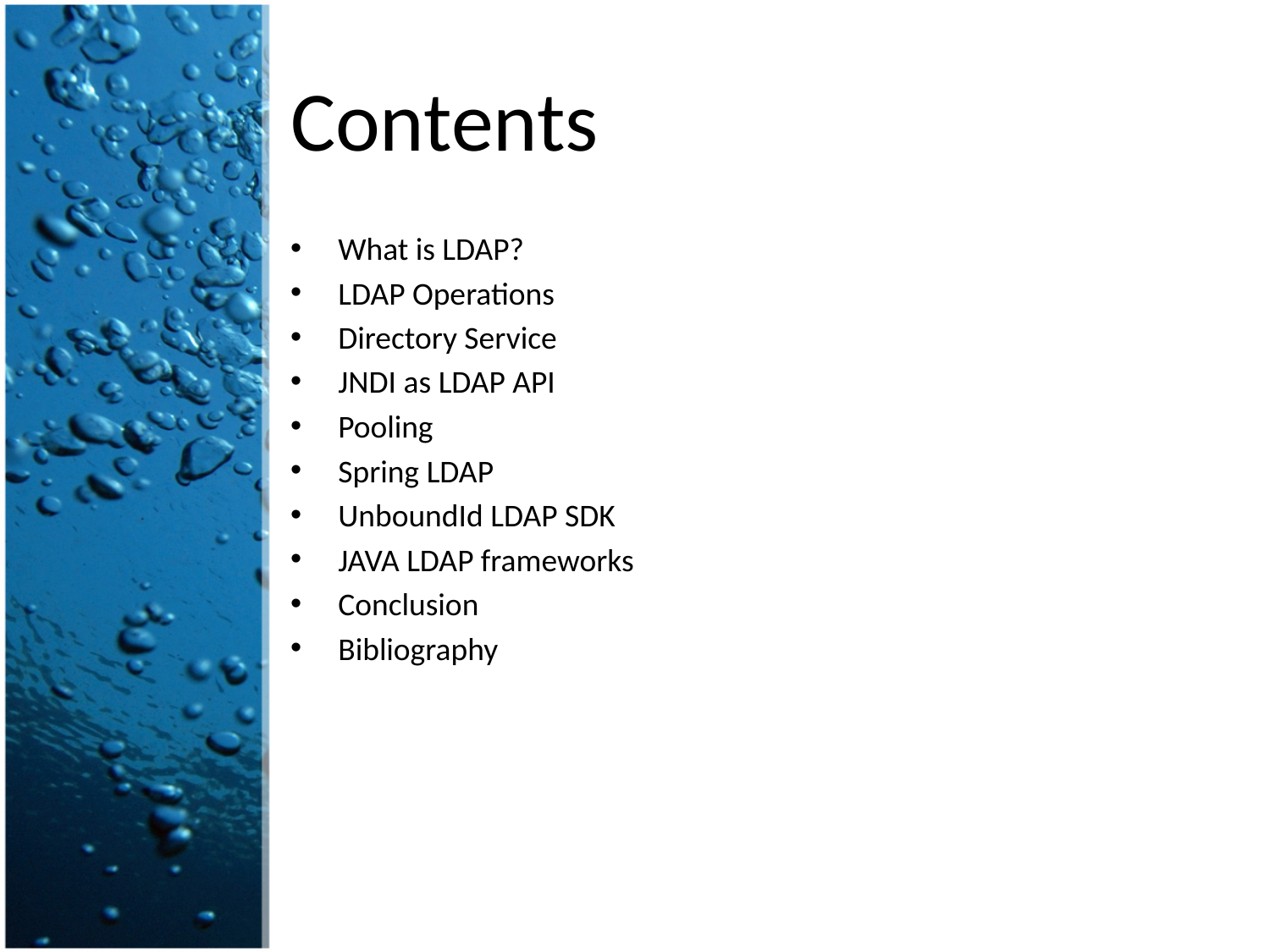

# Contents
What is LDAP?
LDAP Operations
Directory Service
JNDI as LDAP API
Pooling
Spring LDAP
UnboundId LDAP SDK
JAVA LDAP frameworks
Conclusion
Bibliography